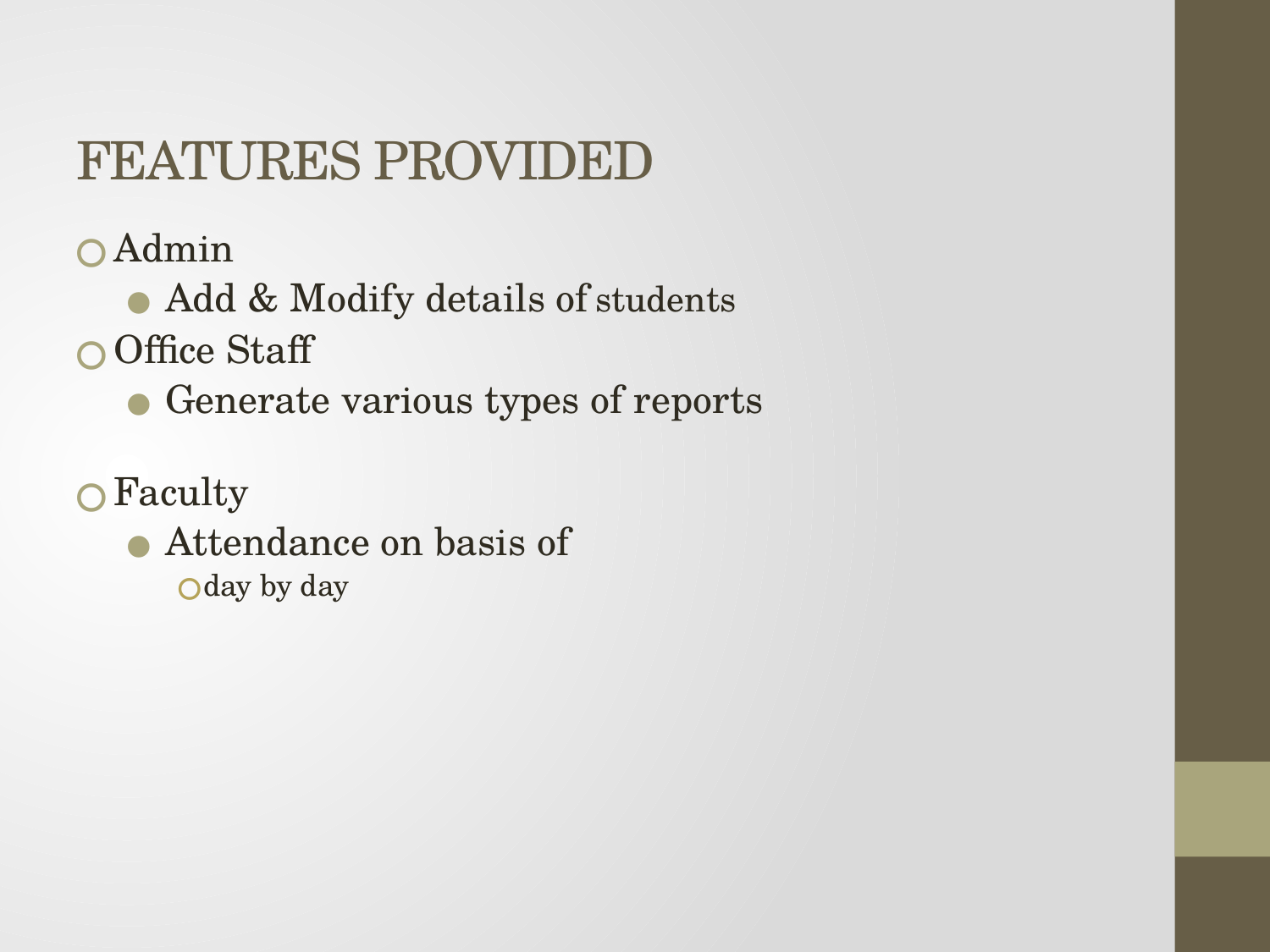

# FEATURES PROVIDED
Admin
Add & Modify details of students
Office Staff
Generate various types of reports

Faculty
Attendance on basis of
day by day